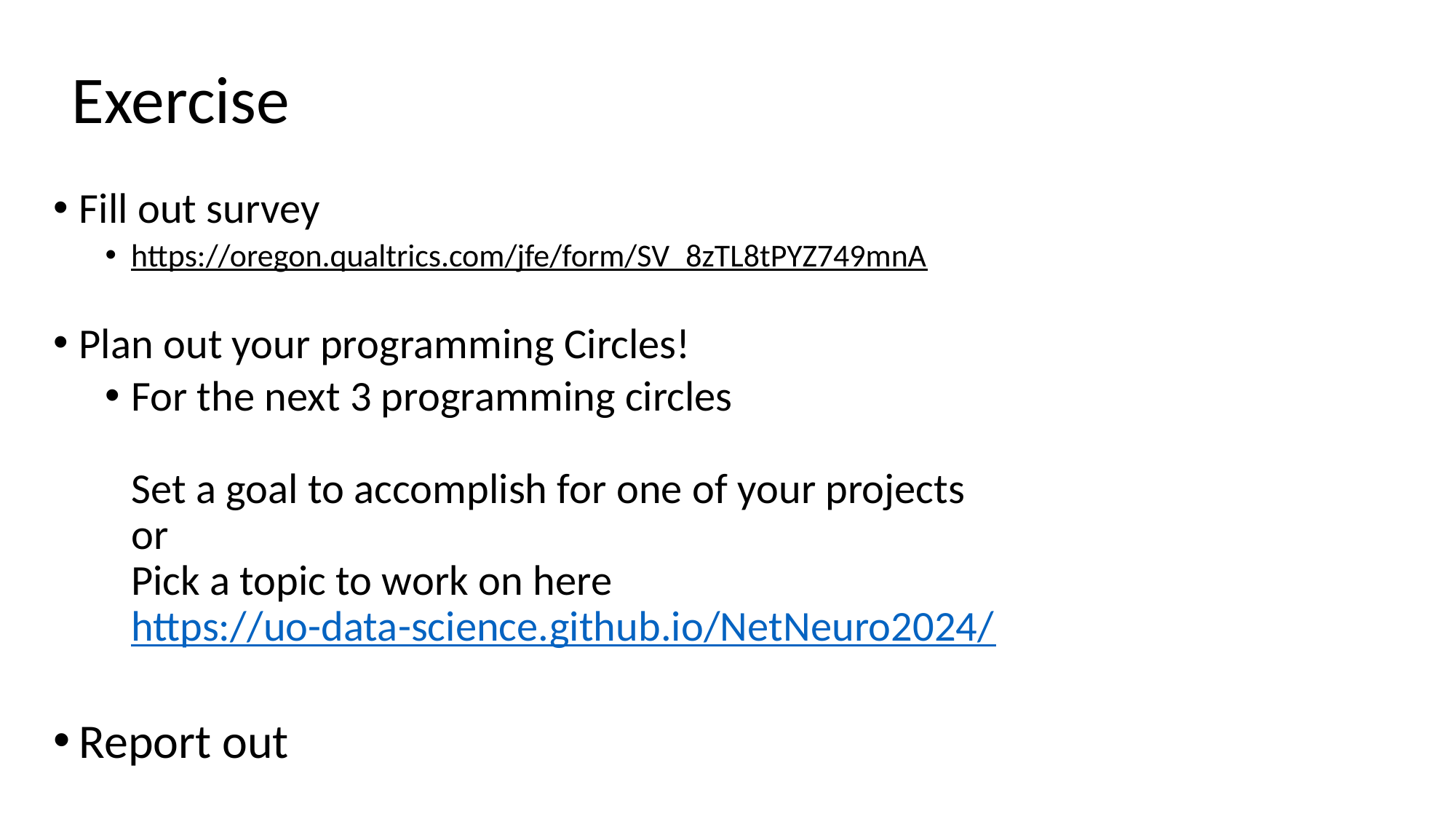

# Exercise

Fill out survey
https://oregon.qualtrics.com/jfe/form/SV_8zTL8tPYZ749mnA
Plan out your programming Circles!
For the next 3 programming circles
Set a goal to accomplish for one of your projects
	or
Pick a topic to work on here
	https://uo-data-science.github.io/NetNeuro2024/

Report out